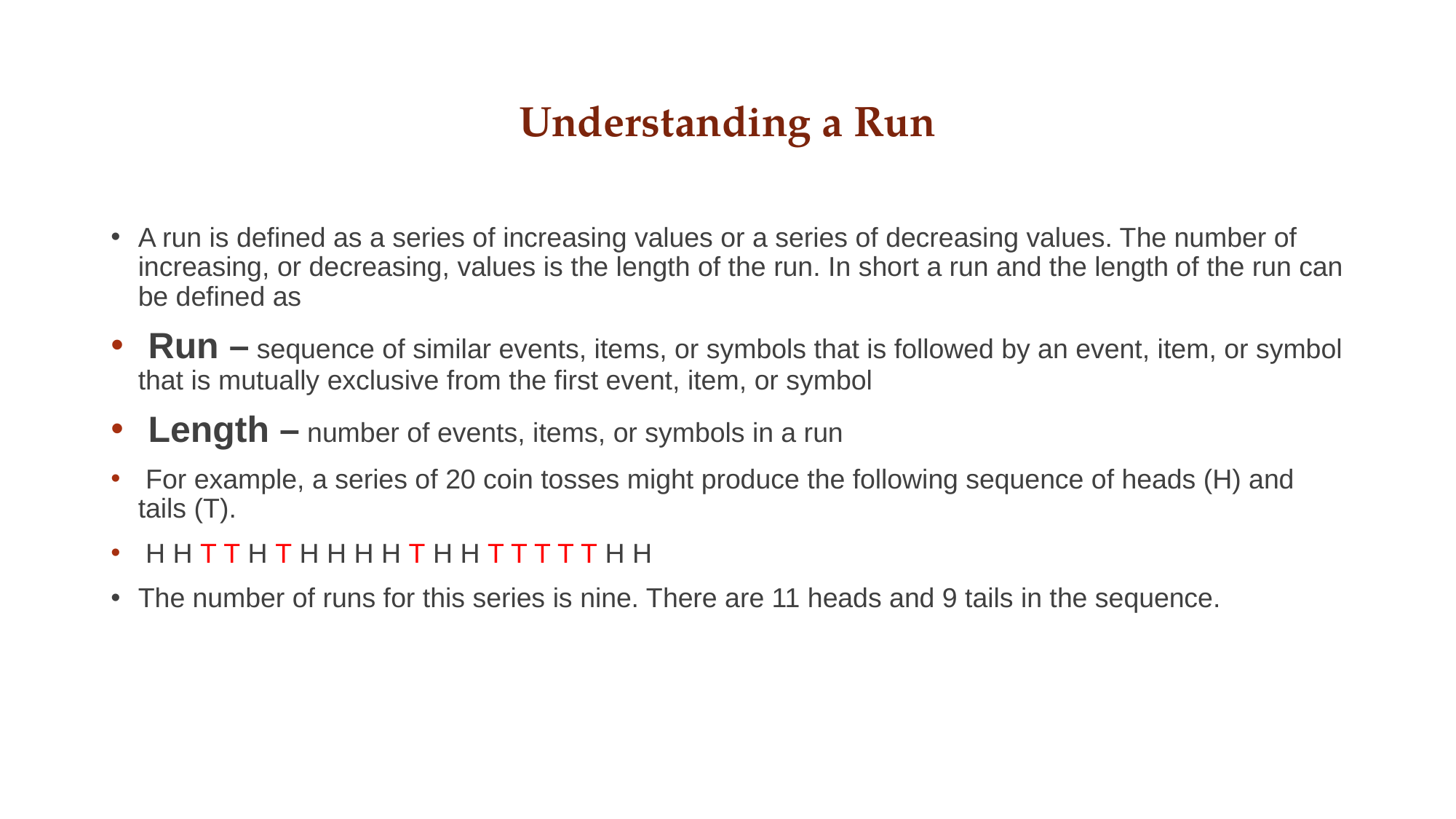

# Understanding a Run
A run is defined as a series of increasing values or a series of decreasing values. The number of increasing, or decreasing, values is the length of the run. In short a run and the length of the run can be defined as
 Run – sequence of similar events, items, or symbols that is followed by an event, item, or symbol that is mutually exclusive from the first event, item, or symbol
 Length – number of events, items, or symbols in a run
 For example, a series of 20 coin tosses might produce the following sequence of heads (H) and tails (T).
 H H T T H T H H H H T H H T T T T T H H
The number of runs for this series is nine. There are 11 heads and 9 tails in the sequence.